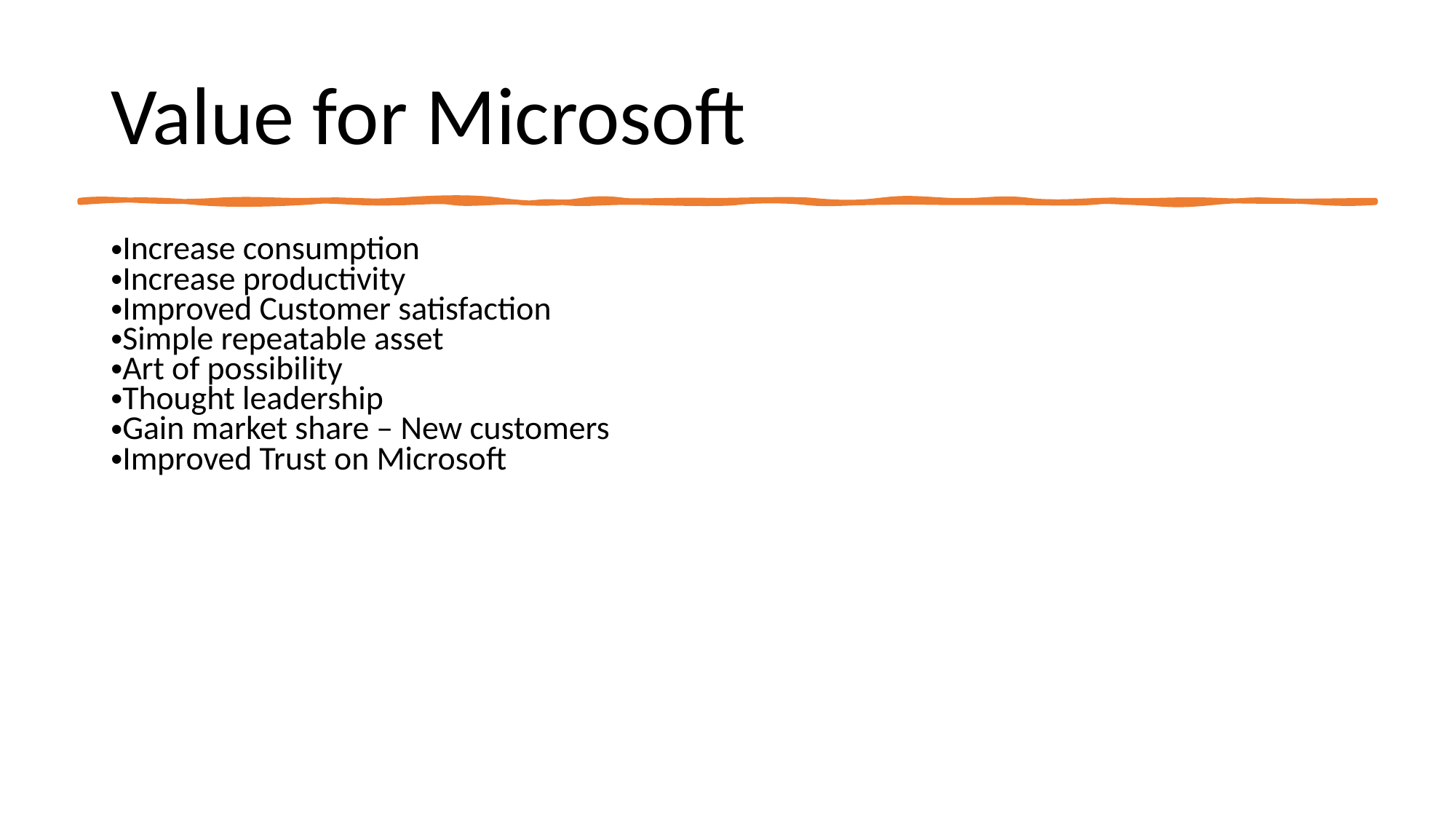

Value for Microsoft

Increase consumption
Increase productivity
Improved Customer satisfaction
Simple repeatable asset
Art of possibility
Thought leadership
Gain market share – New customers
Improved Trust on Microsoft